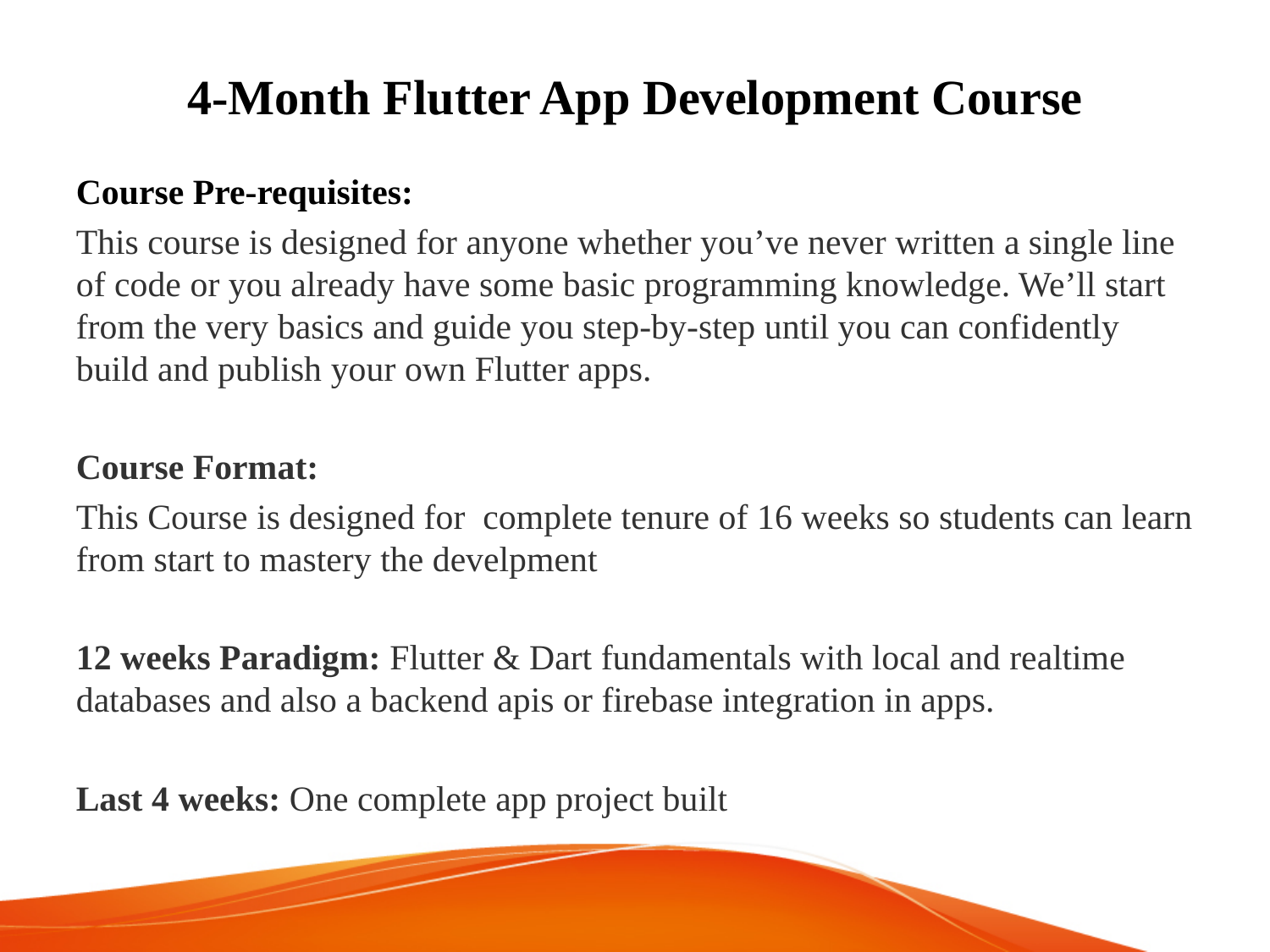

# 4‑Month Flutter App Development Course
Course Pre-requisites:
This course is designed for anyone whether you’ve never written a single line of code or you already have some basic programming knowledge. We’ll start from the very basics and guide you step-by-step until you can confidently build and publish your own Flutter apps.

Course Format:
This Course is designed for  complete tenure of 16 weeks so students can learn from start to mastery the develpment

12 weeks Paradigm: Flutter & Dart fundamentals with local and realtime databases and also a backend apis or firebase integration in apps.

Last 4 weeks: One complete app project built